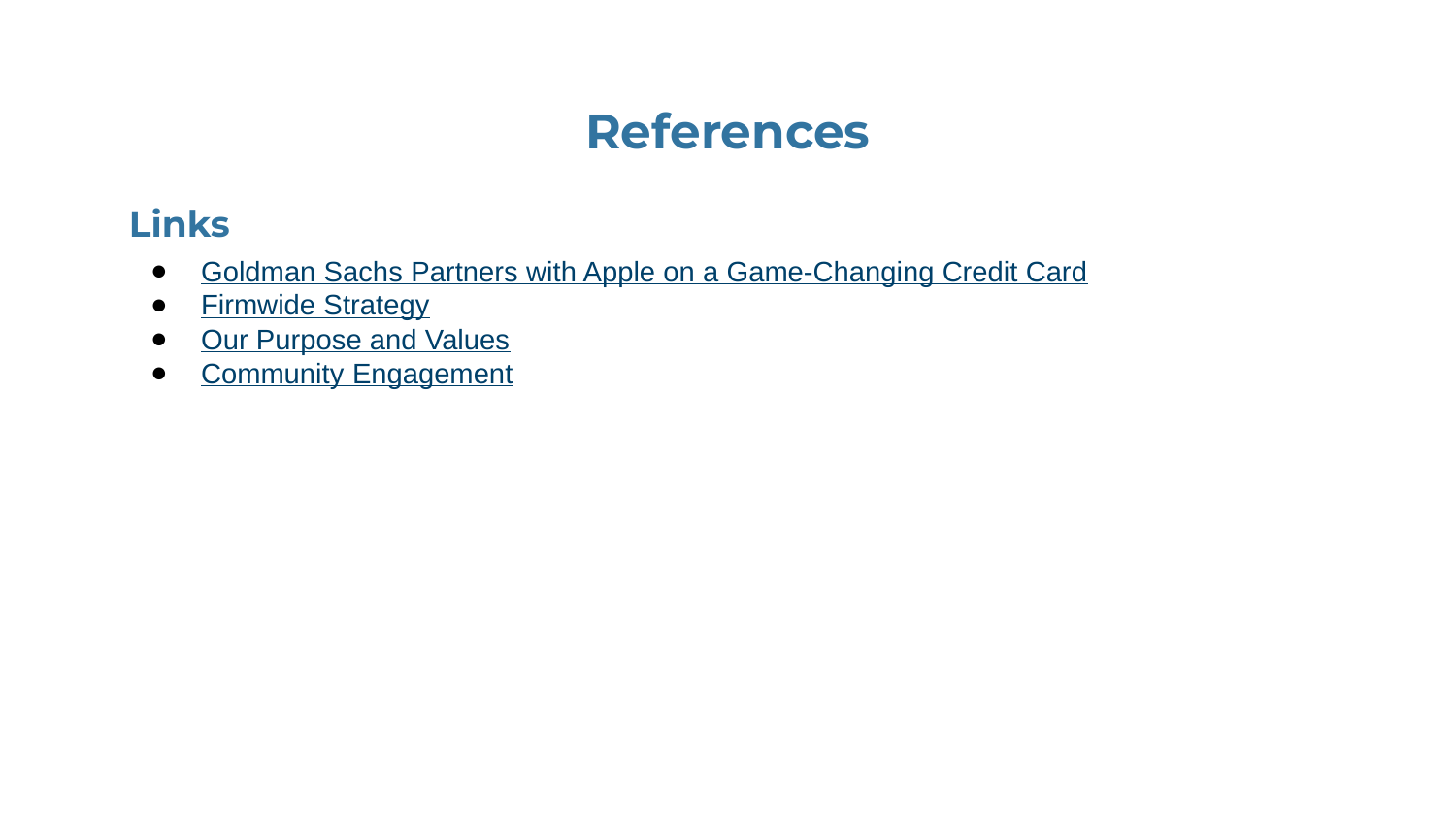

# References
Links
Goldman Sachs Partners with Apple on a Game-Changing Credit Card
Firmwide Strategy
Our Purpose and Values
Community Engagement